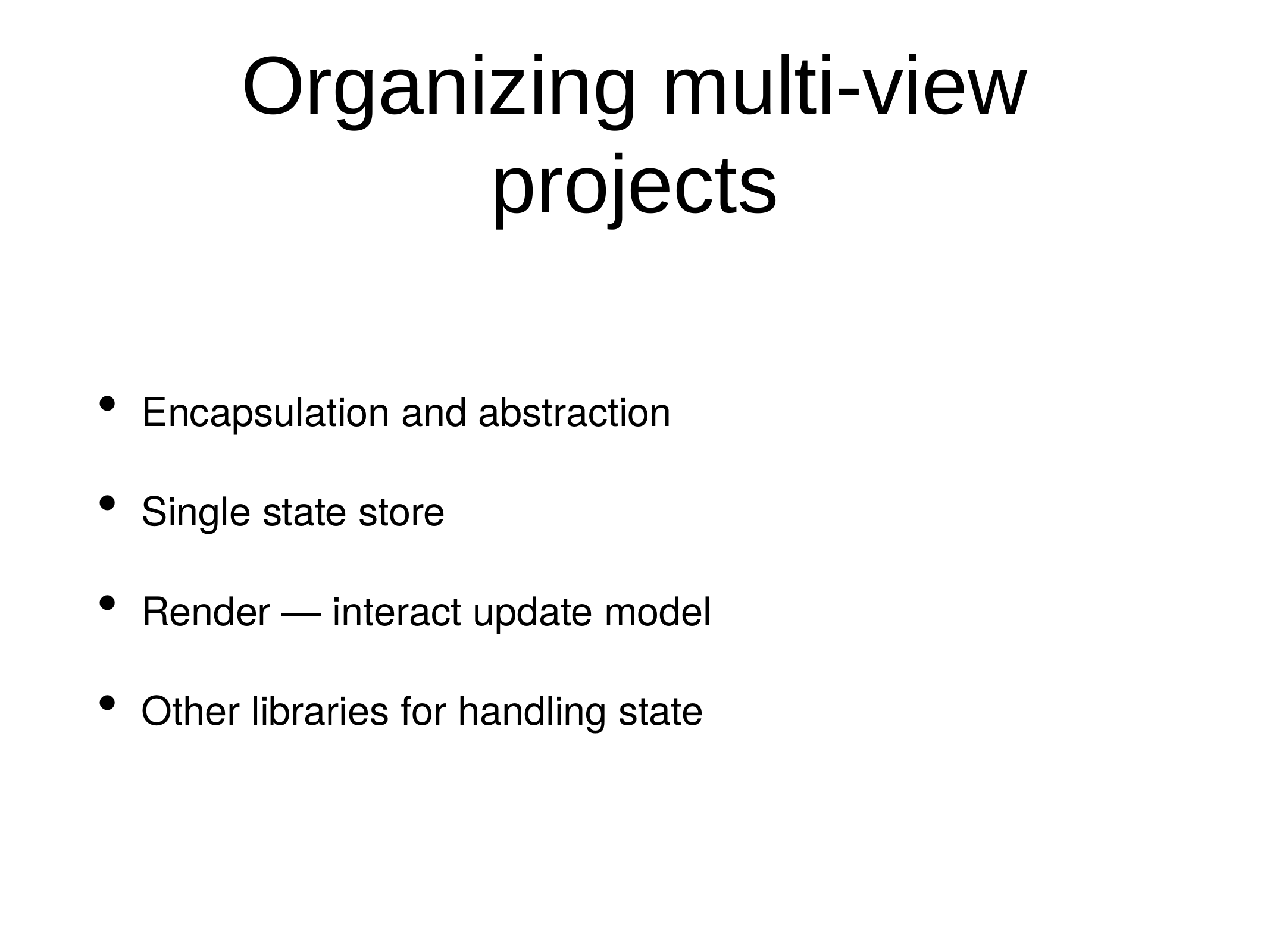

Encapsulation and abstraction
Single state store
Render — interact update model
Other libraries for handling state
# Organizing multi-view projects